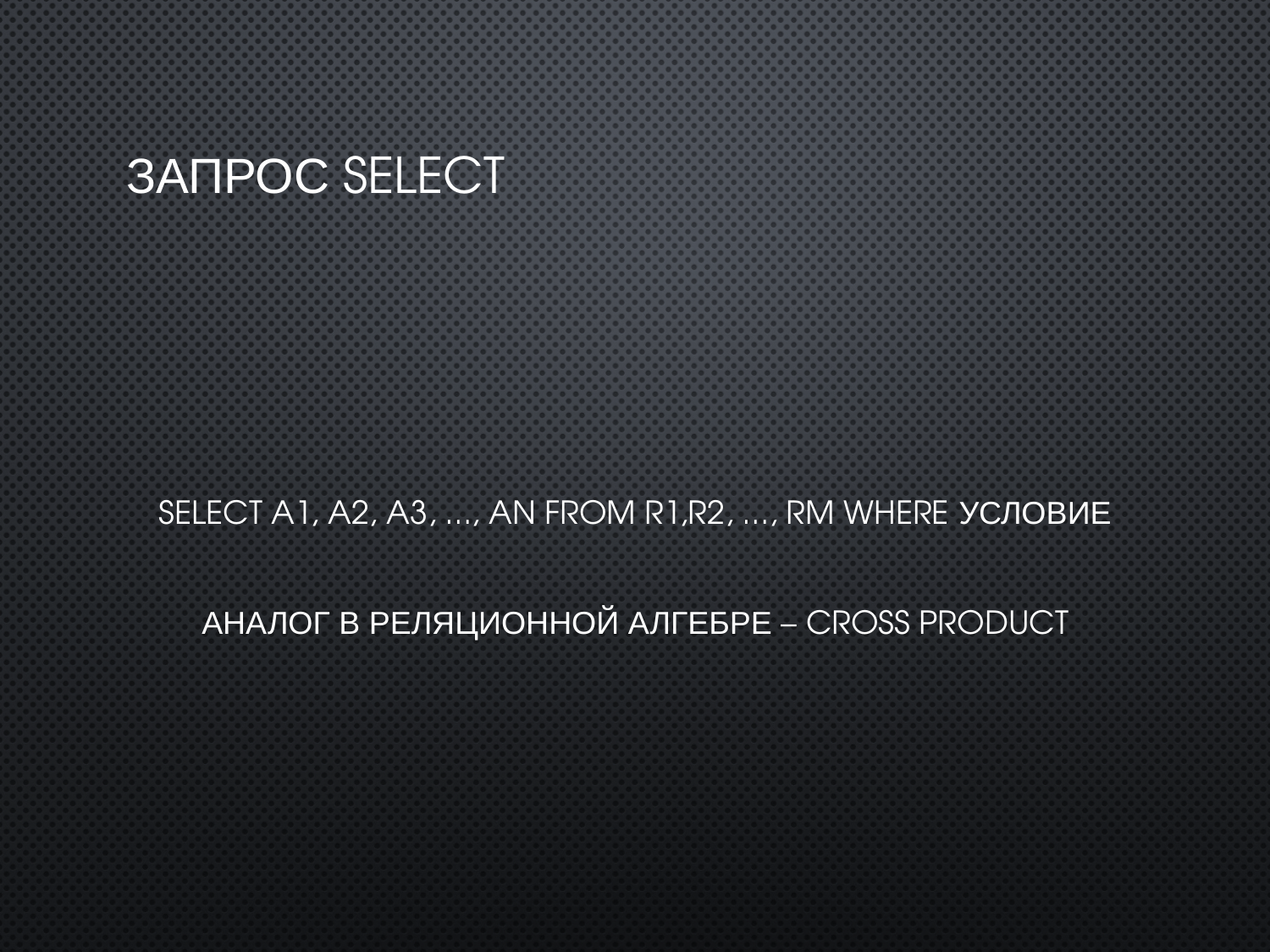

# Запрос select
select a1, a2, a3, …, an from r1,r2, …, rm where условие

Аналог в реляционной алгебре – cross product